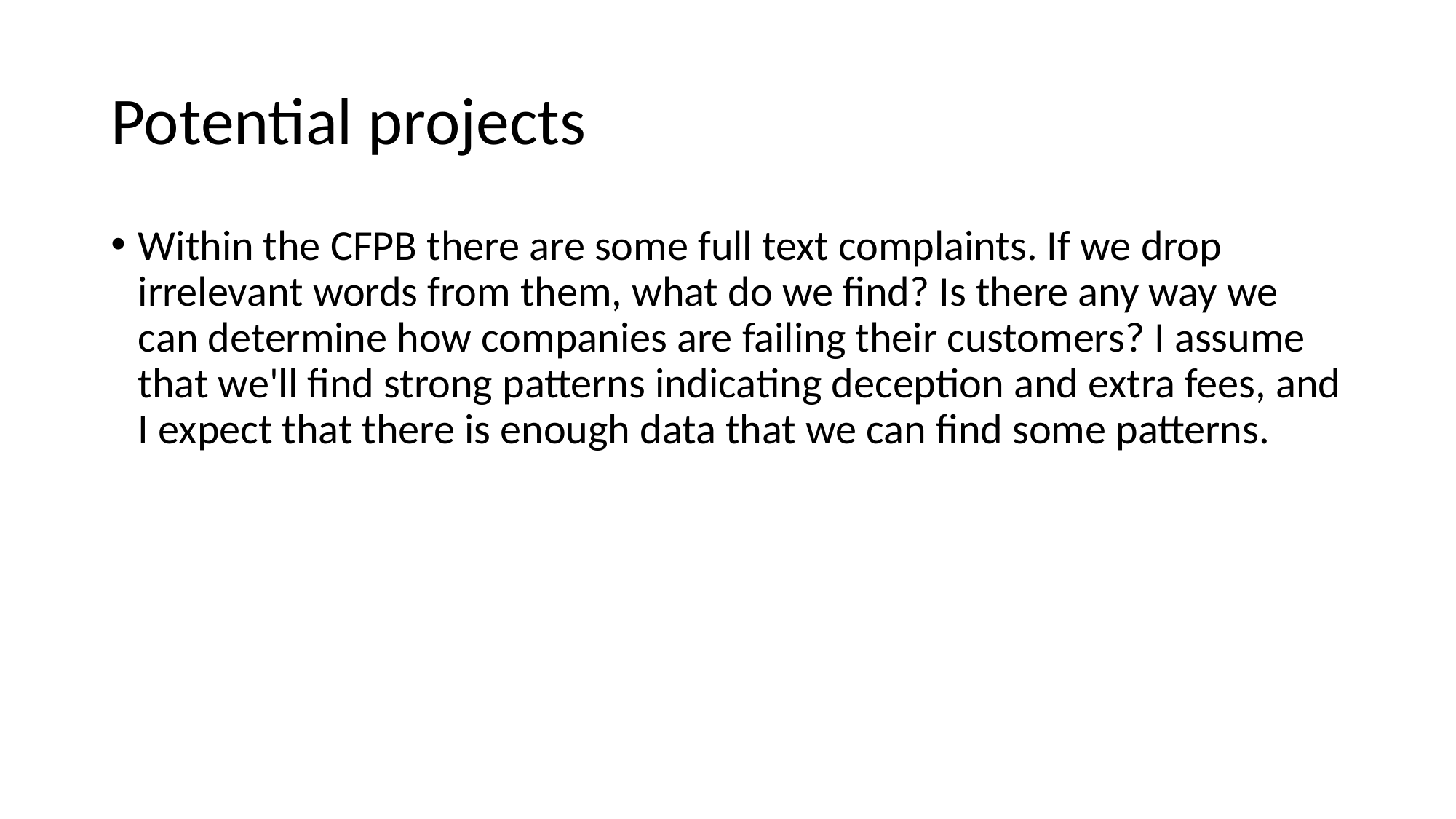

# Potential projects
Within the CFPB there are some full text complaints. If we drop irrelevant words from them, what do we find? Is there any way we can determine how companies are failing their customers? I assume that we'll find strong patterns indicating deception and extra fees, and I expect that there is enough data that we can find some patterns.